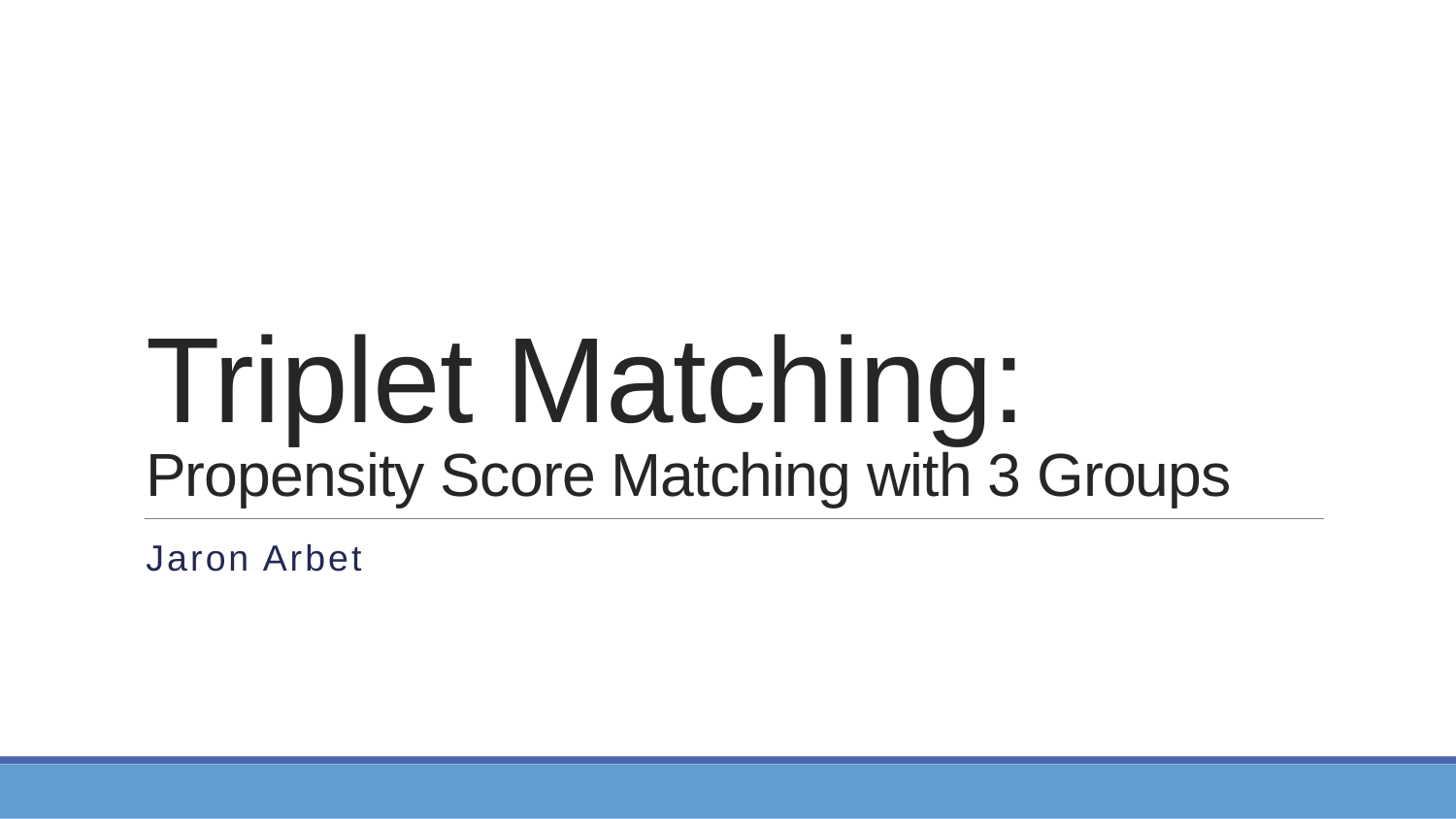

# Triplet Matching: Propensity Score Matching with 3 Groups
Jaron Arbet